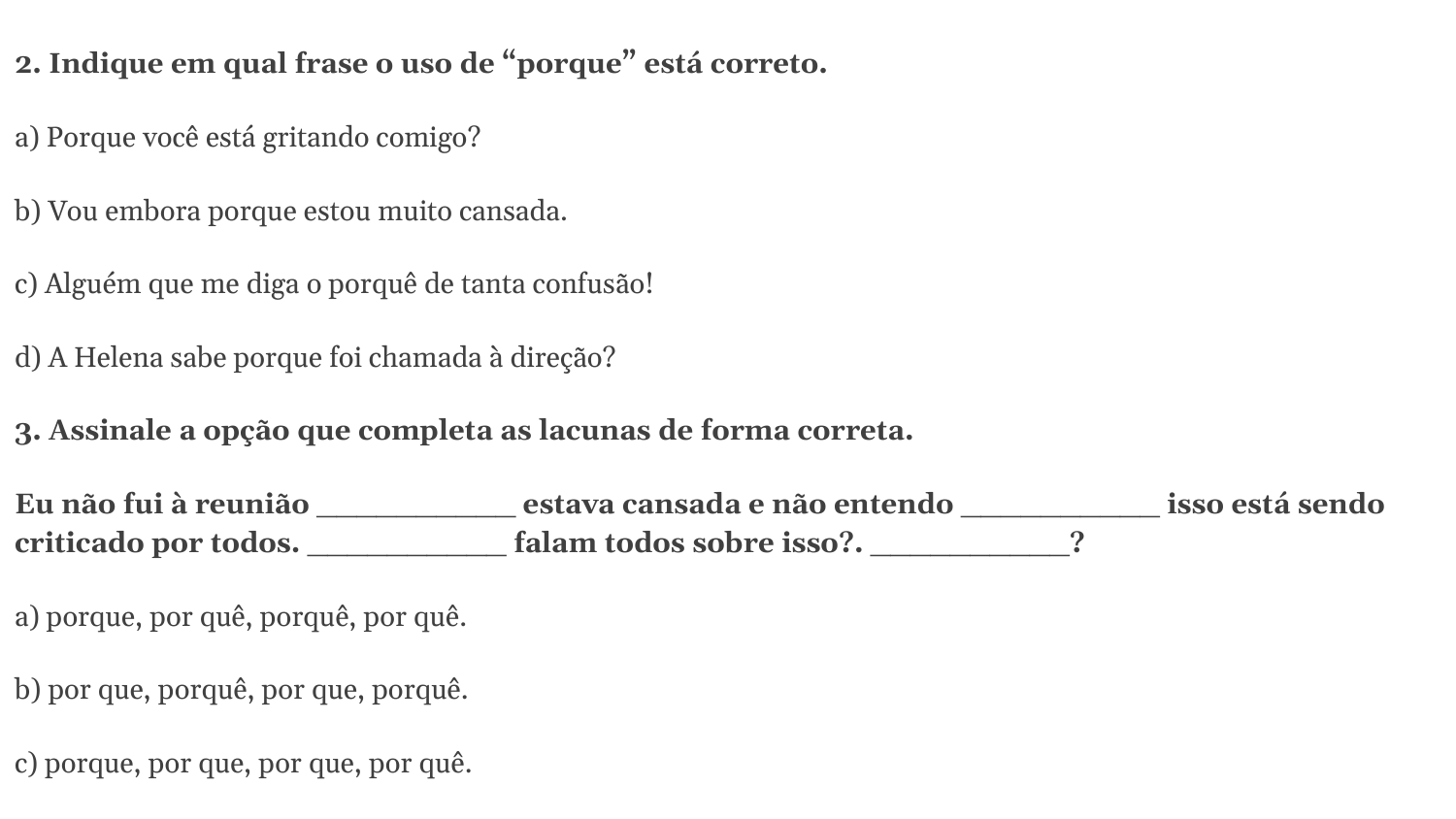

2. Indique em qual frase o uso de “porque” está correto.
a) Porque você está gritando comigo?
b) Vou embora porque estou muito cansada.
c) Alguém que me diga o porquê de tanta confusão!
d) A Helena sabe porque foi chamada à direção?
3. Assinale a opção que completa as lacunas de forma correta.
Eu não fui à reunião __________ estava cansada e não entendo __________ isso está sendo criticado por todos. __________ falam todos sobre isso?. __________?
a) porque, por quê, porquê, por quê.
b) por que, porquê, por que, porquê.
c) porque, por que, por que, por quê.